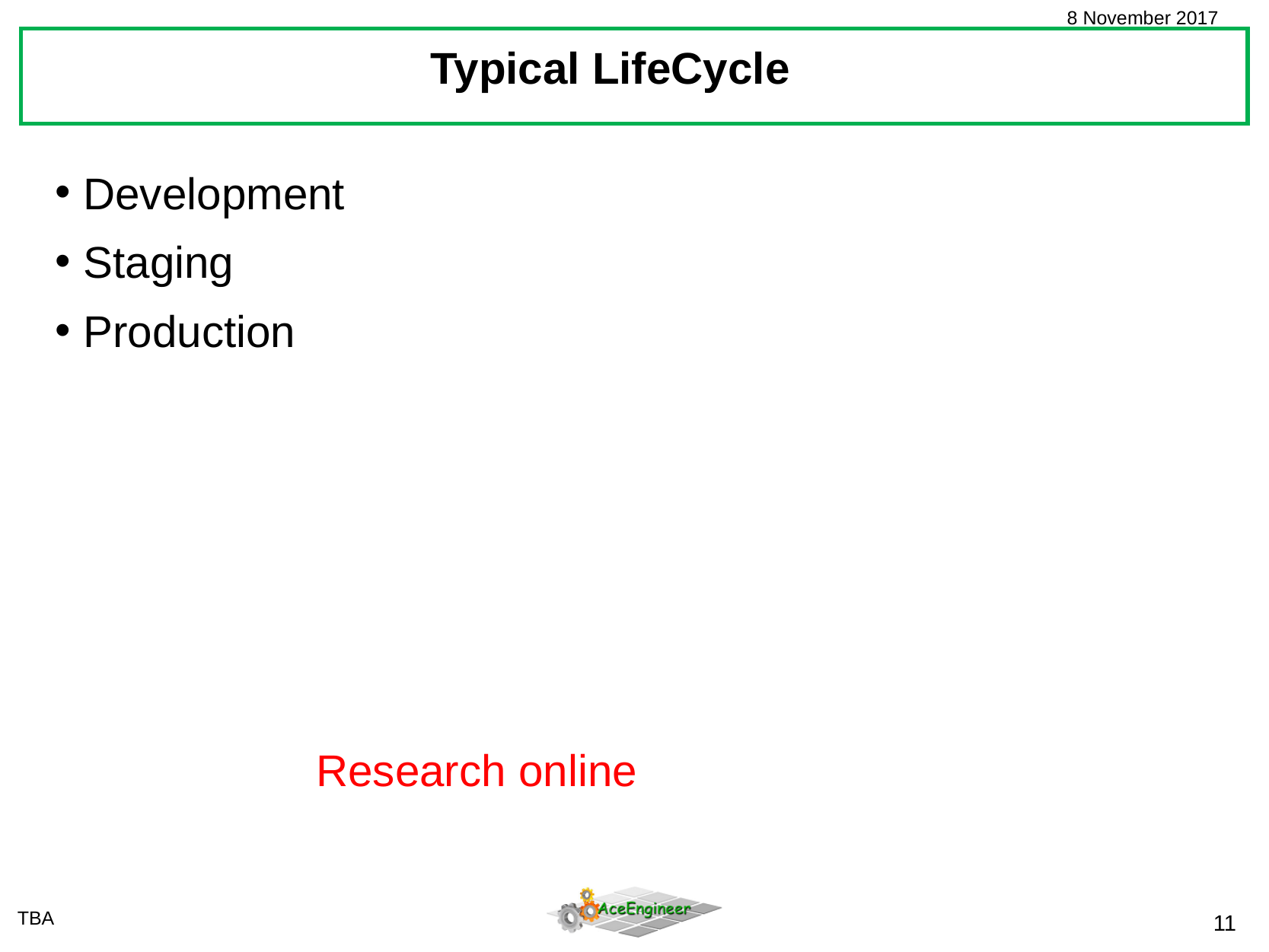

Typical LifeCycle
Development
Staging
Production

Research online